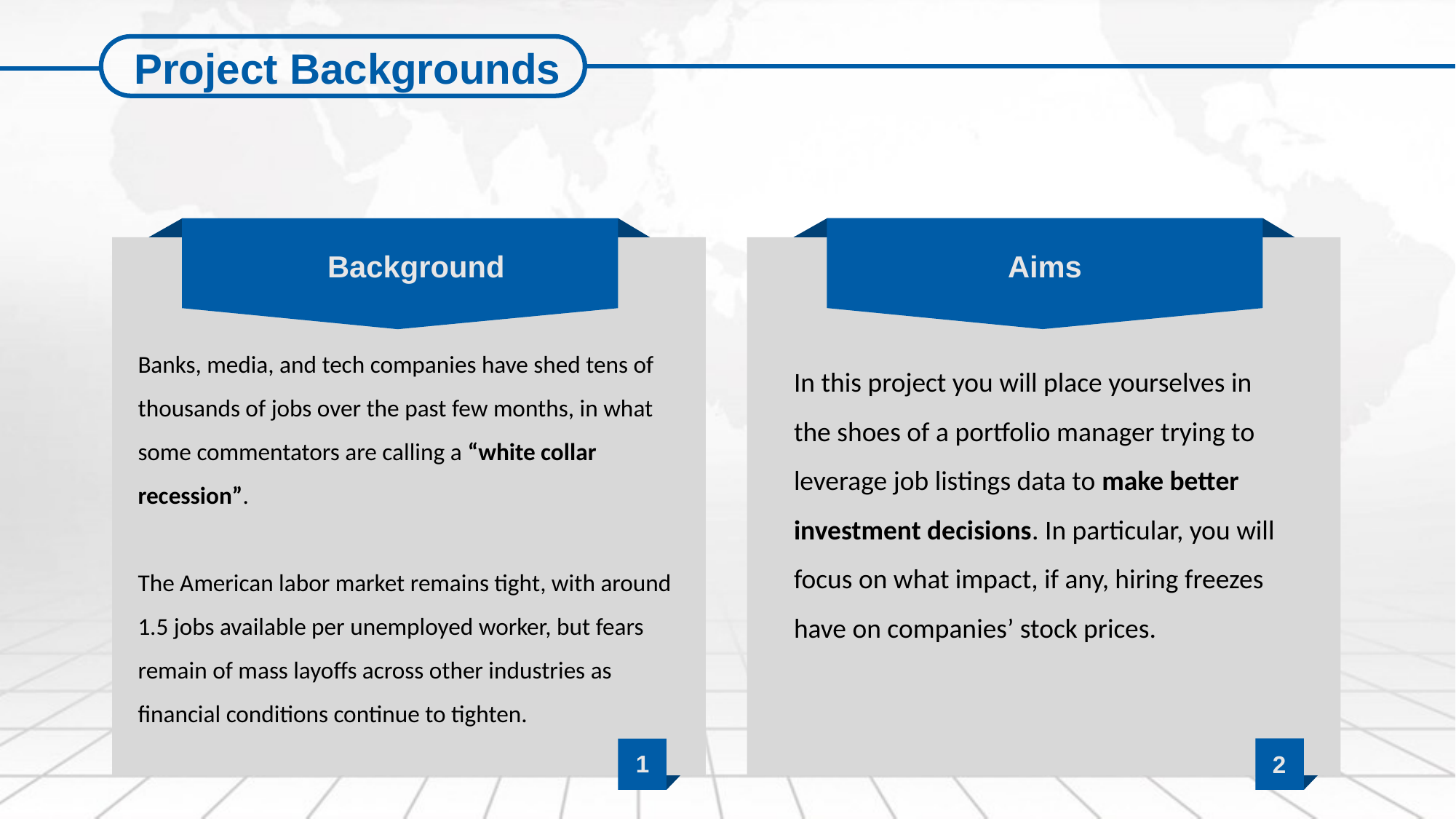

Project Backgrounds

Background

Banks, media, and tech companies have shed tens of thousands of jobs over the past few months, in what some commentators are calling a “white collar recession”.

The American labor market remains tight, with around 1.5 jobs available per unemployed worker, but fears remain of mass layoffs across other industries as financial conditions continue to tighten.

1

Aims

In this project you will place yourselves in the shoes of a portfolio manager trying to leverage job listings data to make better investment decisions. In particular, you will focus on what impact, if any, hiring freezes have on companies’ stock prices.

2